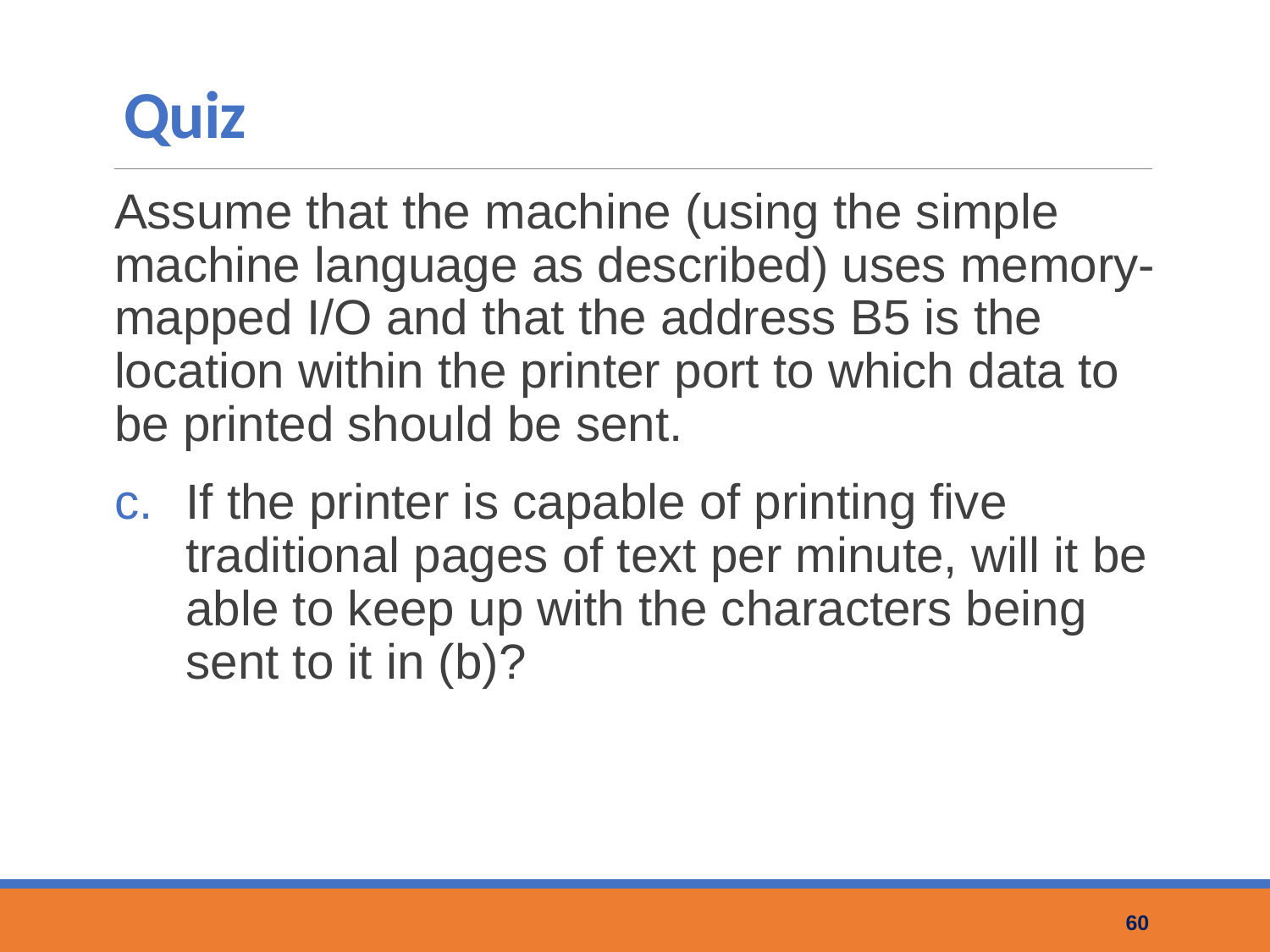

# Quiz
Assume that the machine (using the simple machine language as described) uses memory-mapped I/O and that the address B5 is the location within the printer port to which data to be printed should be sent.
If the printer is capable of printing five traditional pages of text per minute, will it be able to keep up with the characters being sent to it in (b)?

60